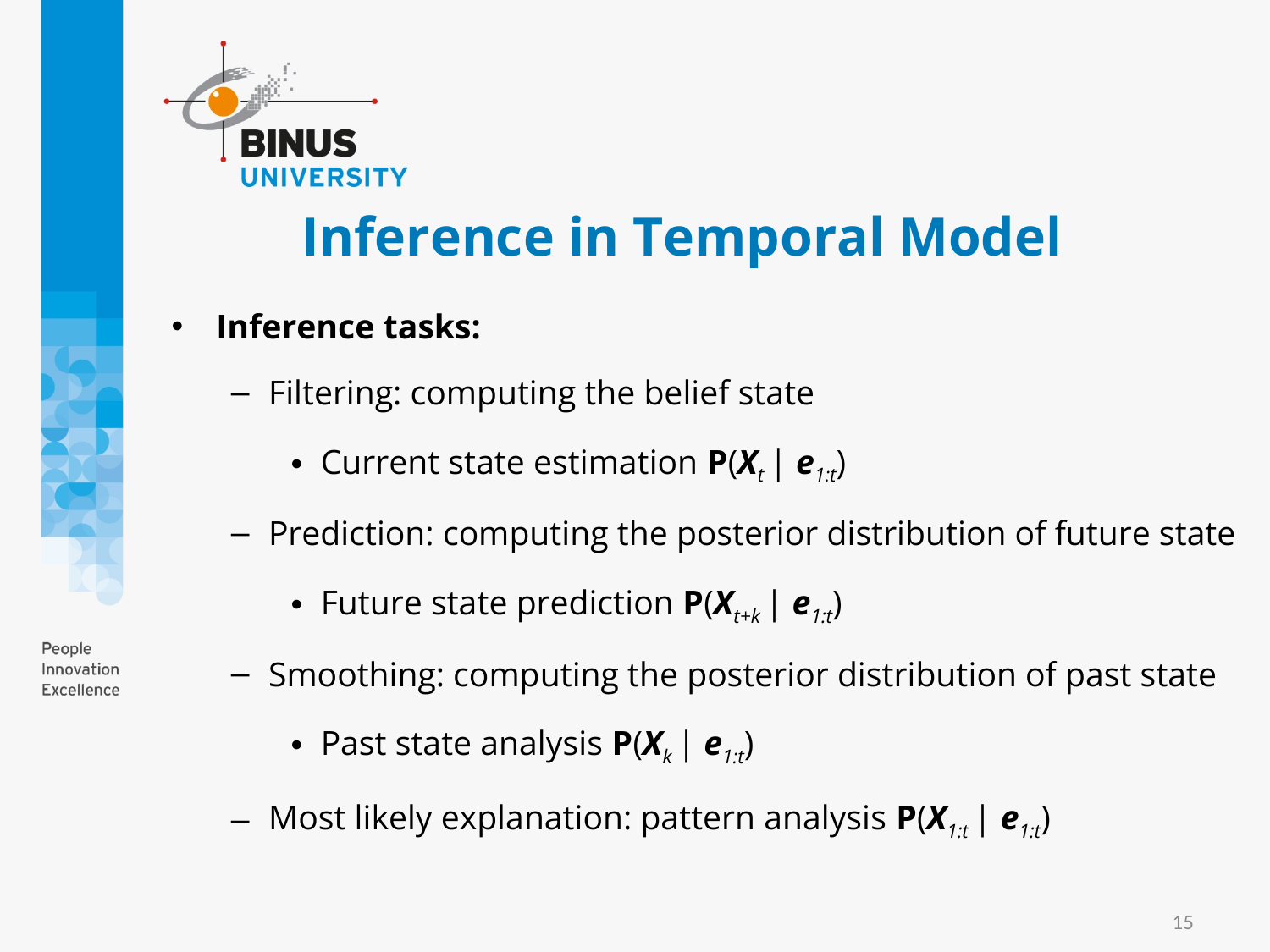

# Inference in Temporal Model
Inference tasks:
Filtering: computing the belief state
Current state estimation P(Xt | e1:t)
Prediction: computing the posterior distribution of future state
Future state prediction P(Xt+k | e1:t)
Smoothing: computing the posterior distribution of past state
Past state analysis P(Xk | e1:t)
Most likely explanation: pattern analysis P(X1:t | e1:t)

15